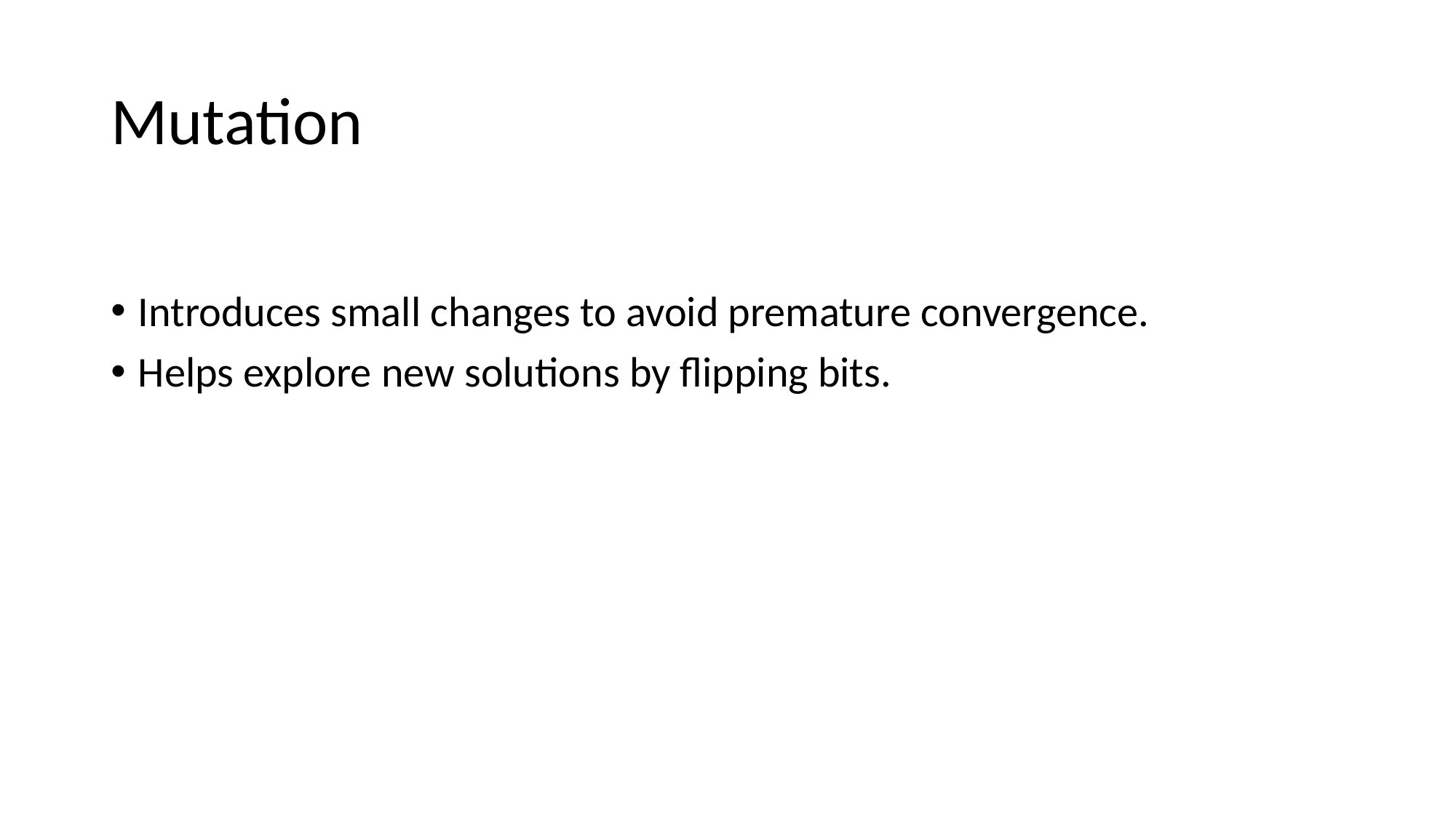

# Mutation

Introduces small changes to avoid premature convergence.
Helps explore new solutions by flipping bits.